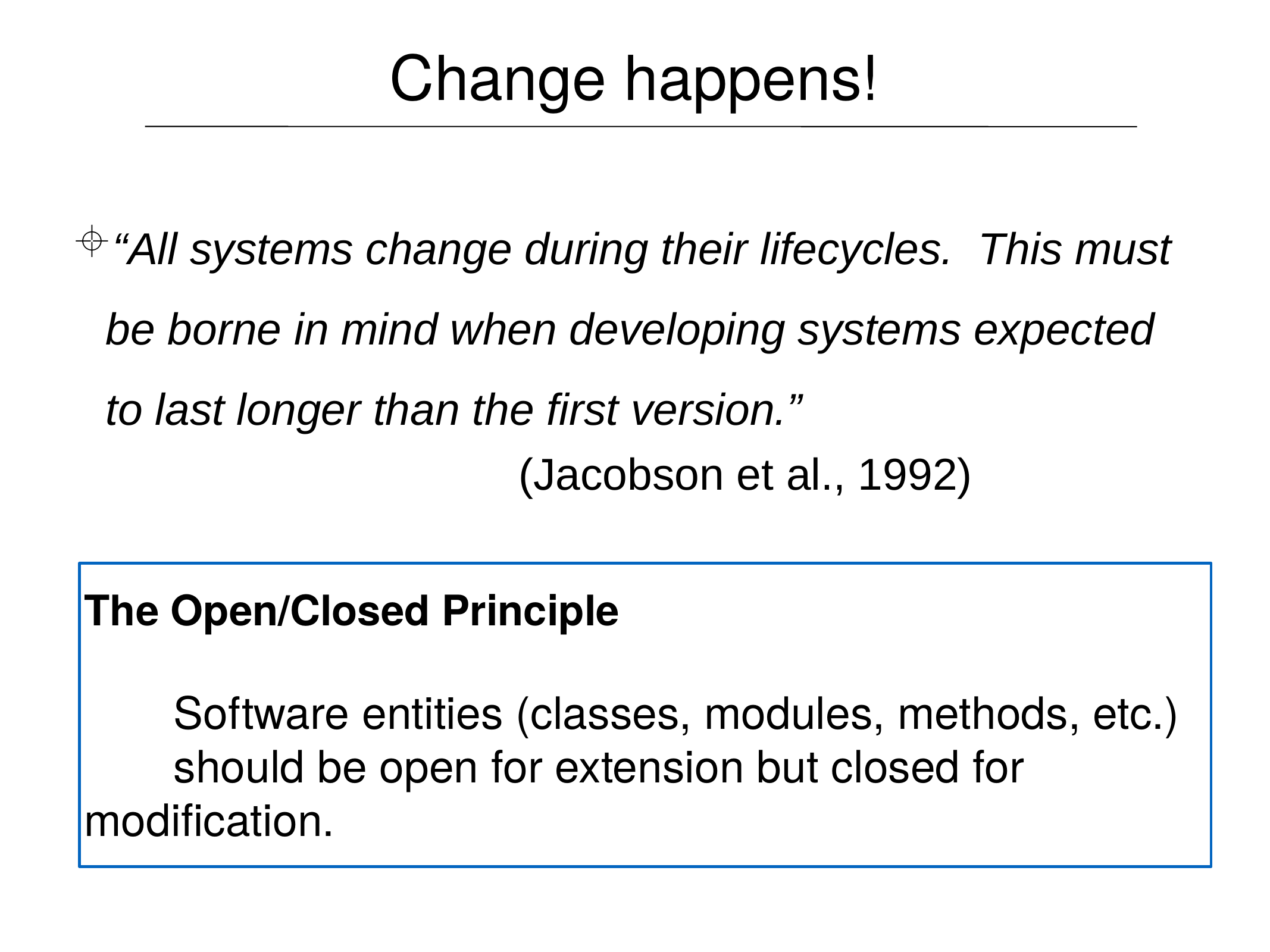

# Change happens!
“All systems change during their lifecycles.  This must be borne in mind when developing systems expected to last longer than the first version.”
 					(Jacobson et al., 1992)

The Open/Closed Principle

	Software entities (classes, modules, methods, etc.)
	should be open for extension but closed for 	modification.